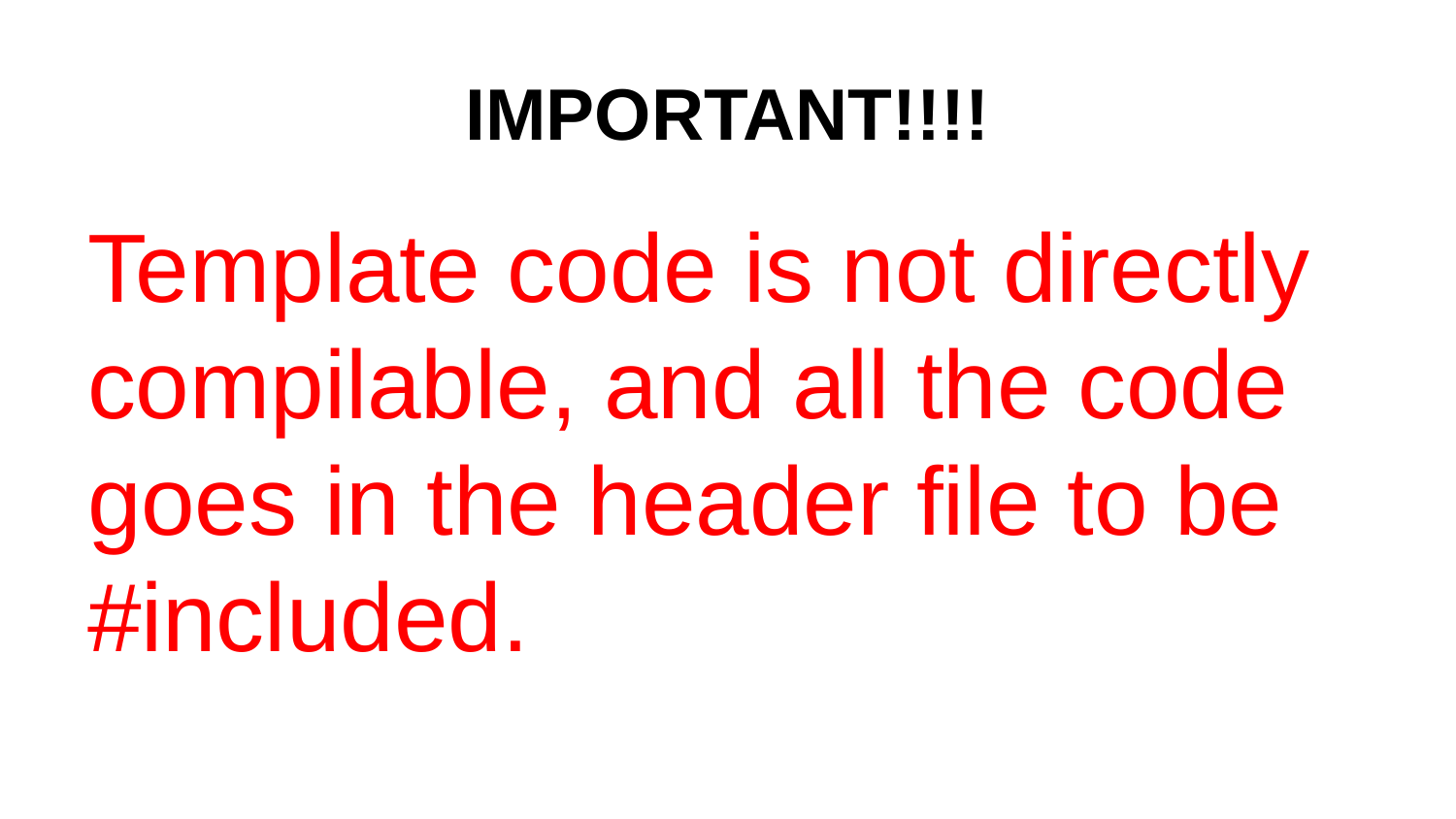

# IMPORTANT!!!!
Template code is not directly compilable, and all the code goes in the header file to be #included.